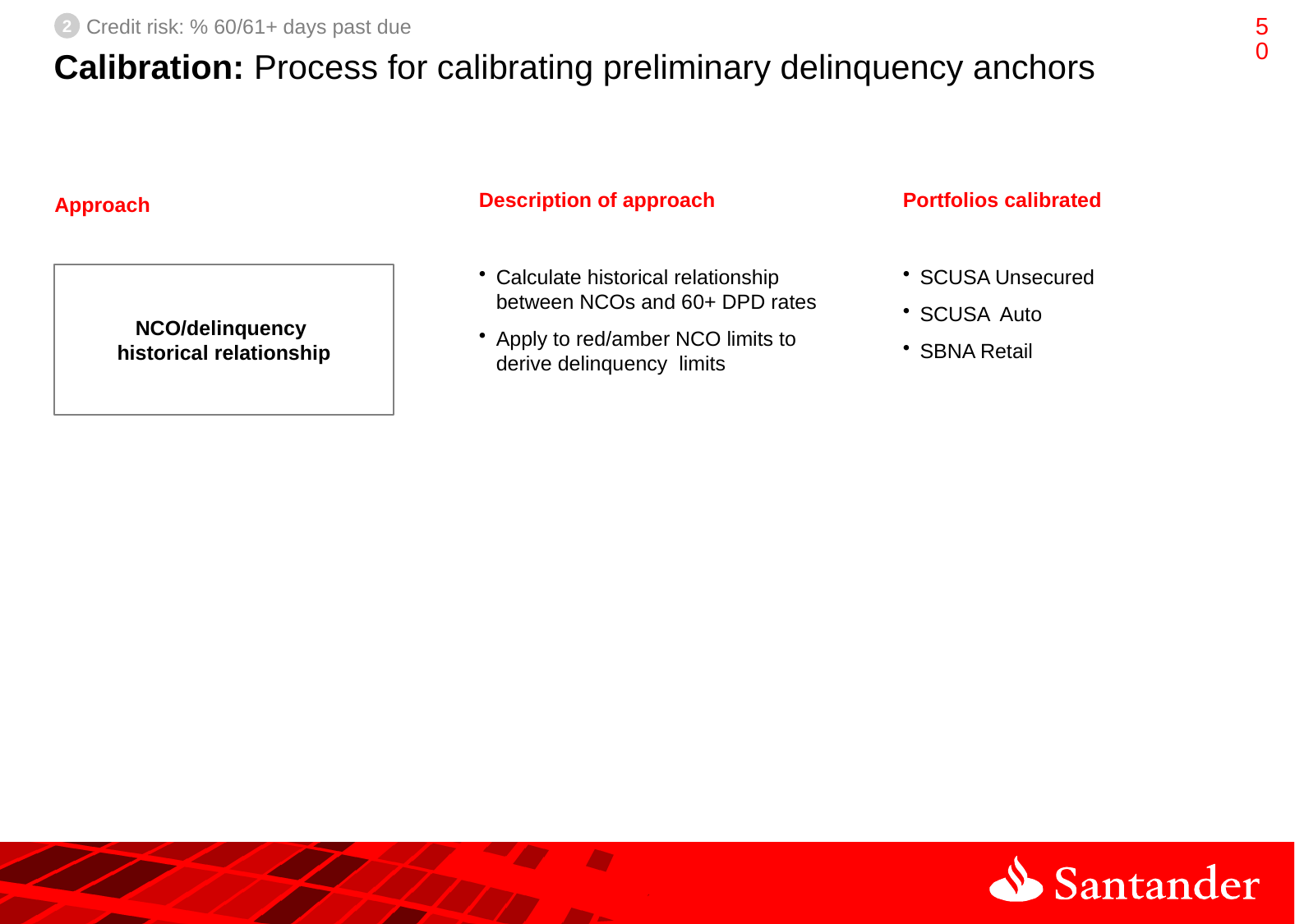

50
2
Credit risk: % 60/61+ days past due
# Calibration: Process for calibrating preliminary delinquency anchors
Description of approach
Portfolios calibrated
Approach
NCO/delinquency
historical relationship
Calculate historical relationship between NCOs and 60+ DPD rates
Apply to red/amber NCO limits to derive delinquency  limits
SCUSA Unsecured
SCUSA  Auto
SBNA Retail